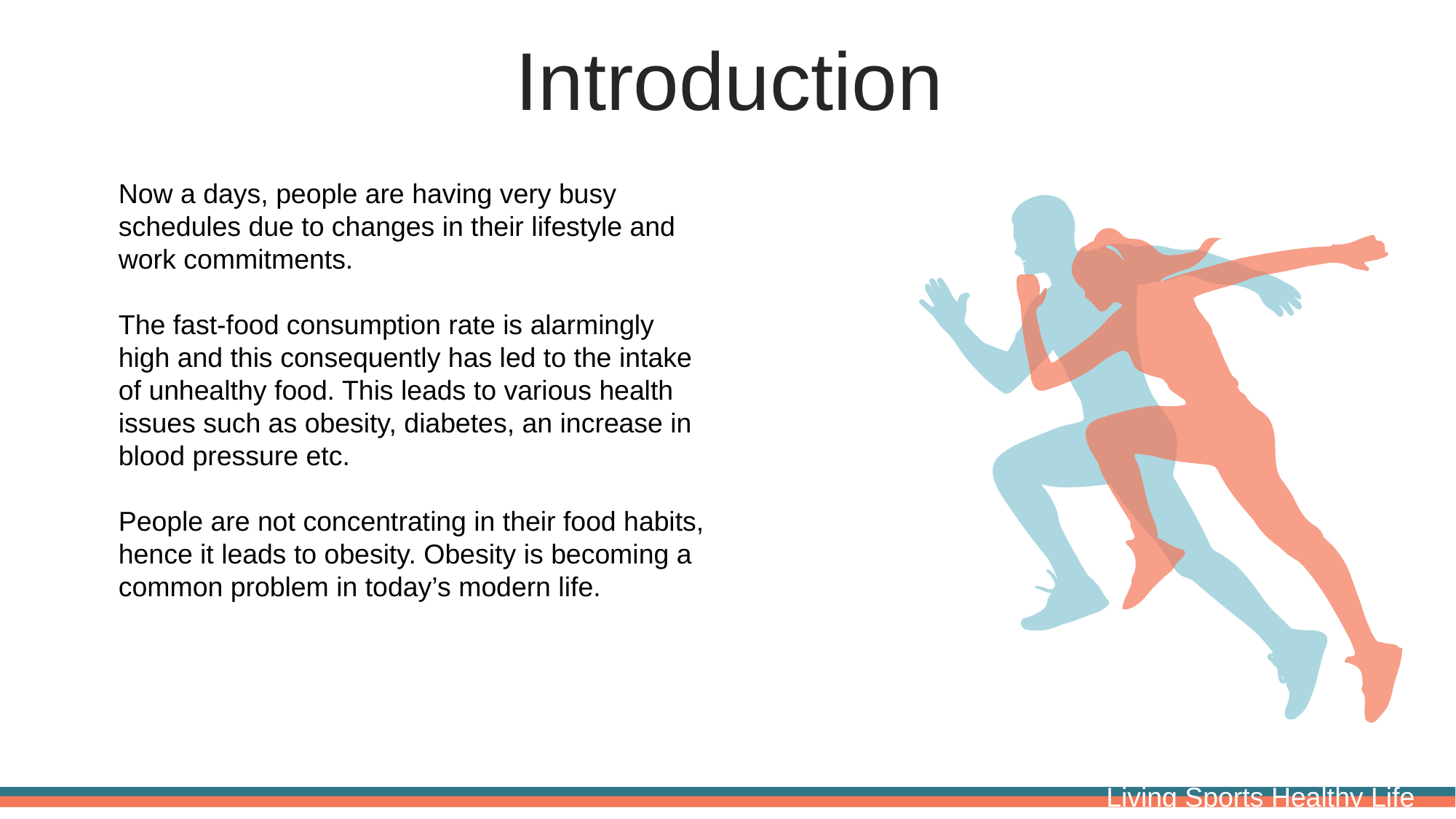

Introduction
Now a days, people are having very busy schedules due to changes in their lifestyle and work commitments.

The fast-food consumption rate is alarmingly high and this consequently has led to the intake of unhealthy food. This leads to various health issues such as obesity, diabetes, an increase in blood pressure etc.

People are not concentrating in their food habits, hence it leads to obesity. Obesity is becoming a common problem in today’s modern life.